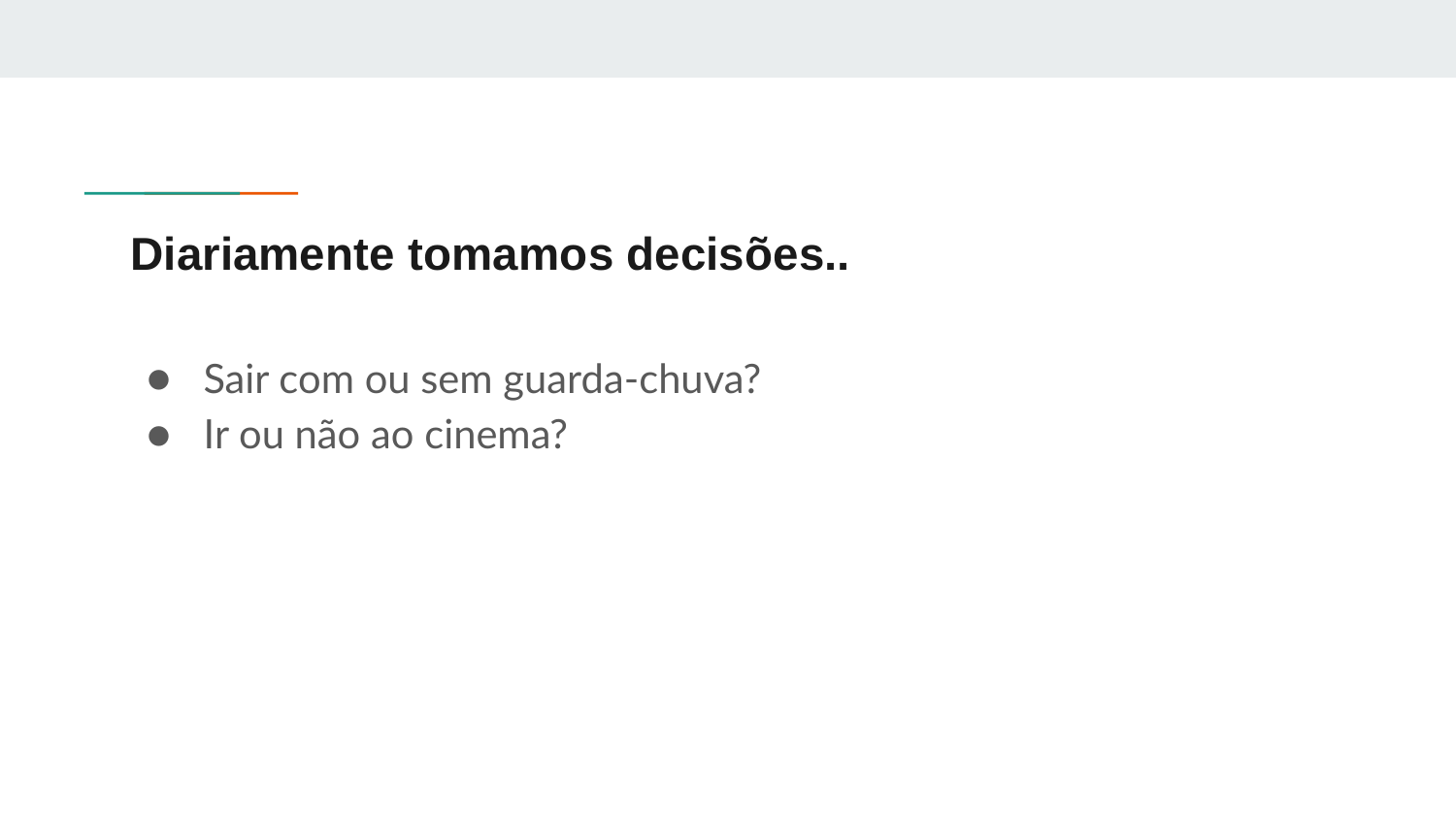

# Diariamente tomamos decisões..
Sair com ou sem guarda-chuva?
Ir ou não ao cinema?